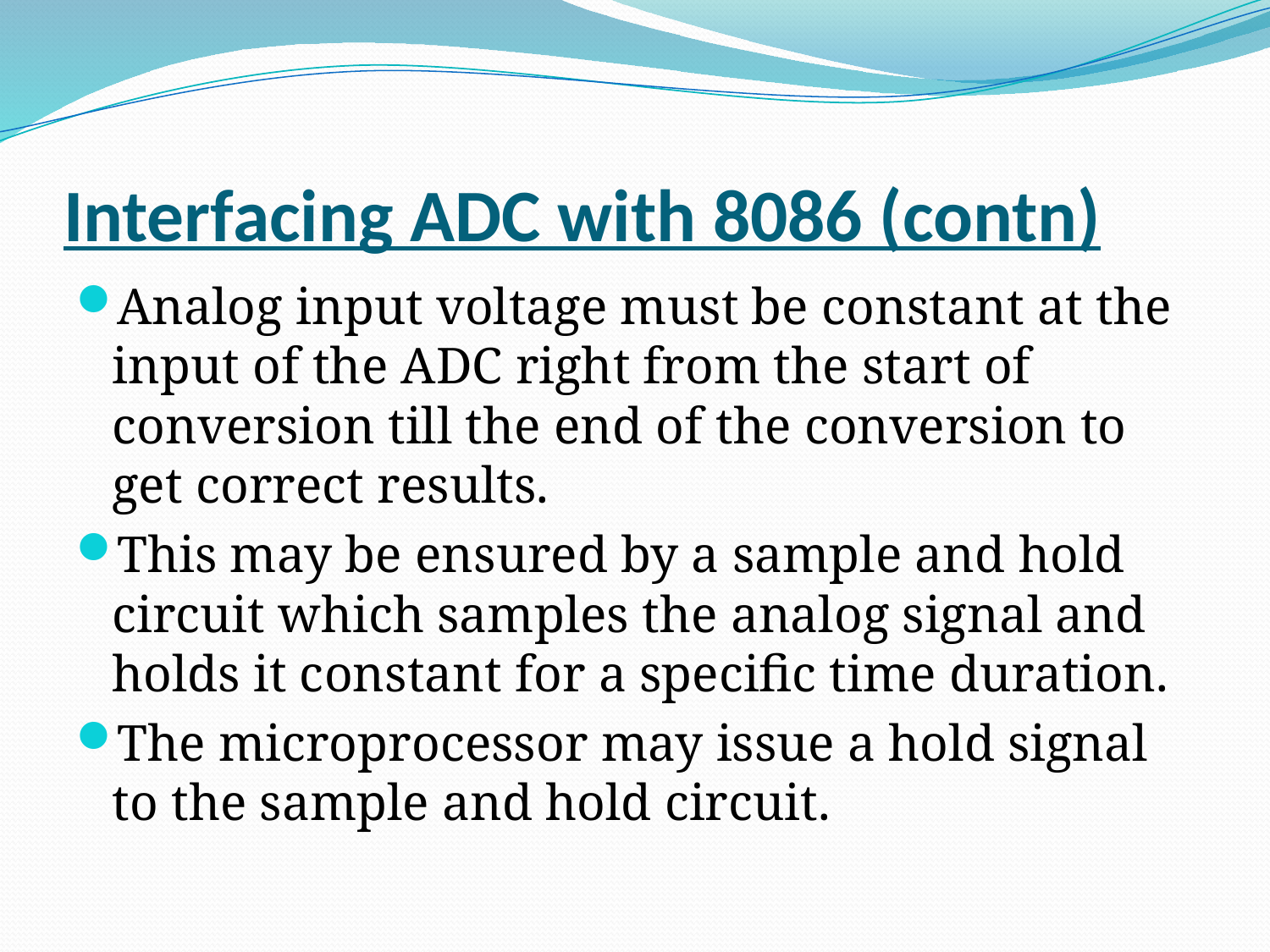

# Interfacing ADC with 8086 (contn)
Analog input voltage must be constant at the input of the ADC right from the start of conversion till the end of the conversion to get correct results.
This may be ensured by a sample and hold circuit which samples the analog signal and holds it constant for a specific time duration.
The microprocessor may issue a hold signal to the sample and hold circuit.